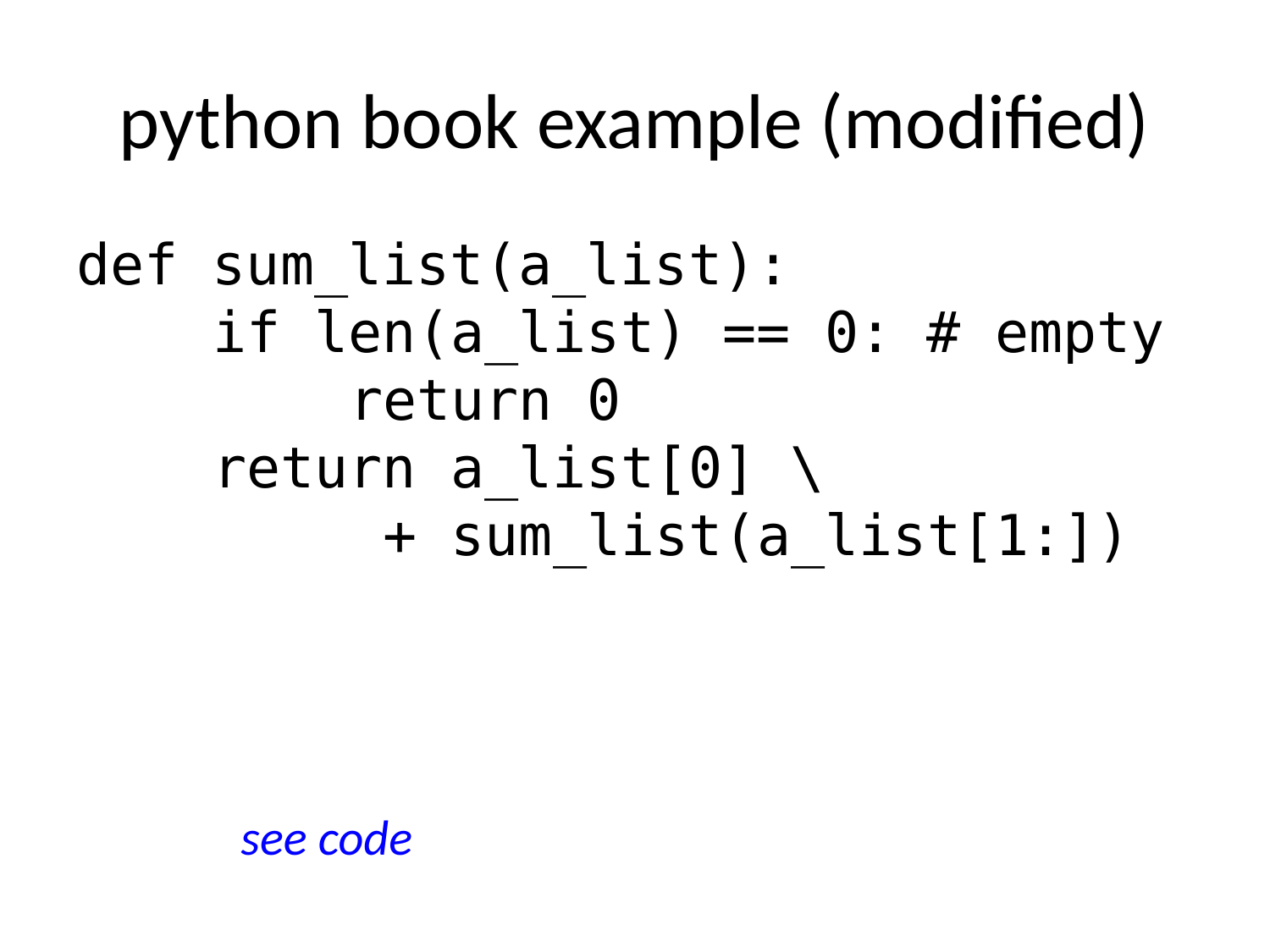

# python book example (modified)
def sum_list(a_list):
    if len(a_list) == 0: # empty
        return 0
    return a_list[0] \
         + sum_list(a_list[1:])
see code